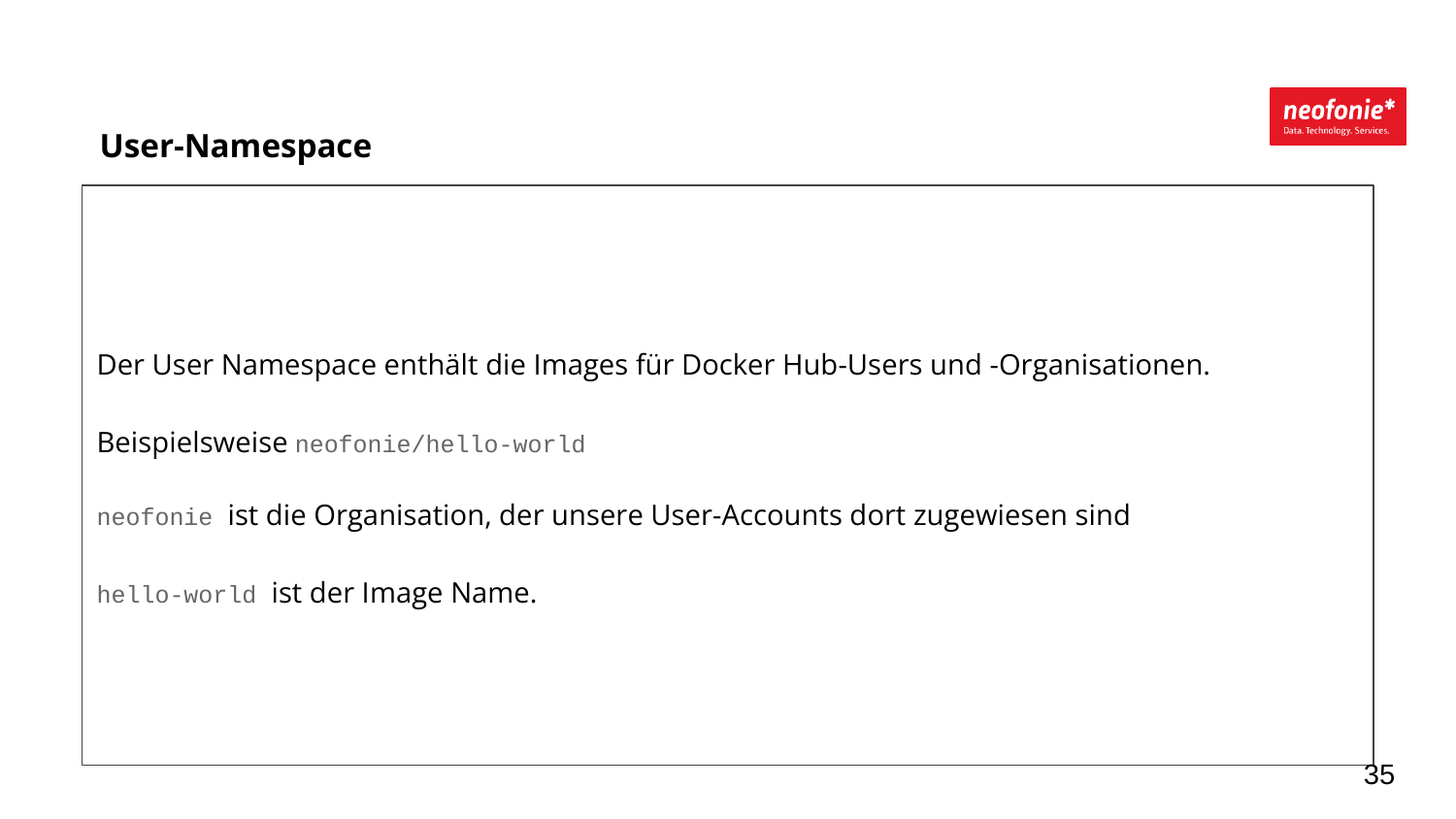

User-Namespace
Der User Namespace enthält die Images für Docker Hub-Users und -Organisationen.

Beispielsweise neofonie/hello-world

neofonie ist die Organisation, der unsere User-Accounts dort zugewiesen sind

hello-world ist der Image Name.
35